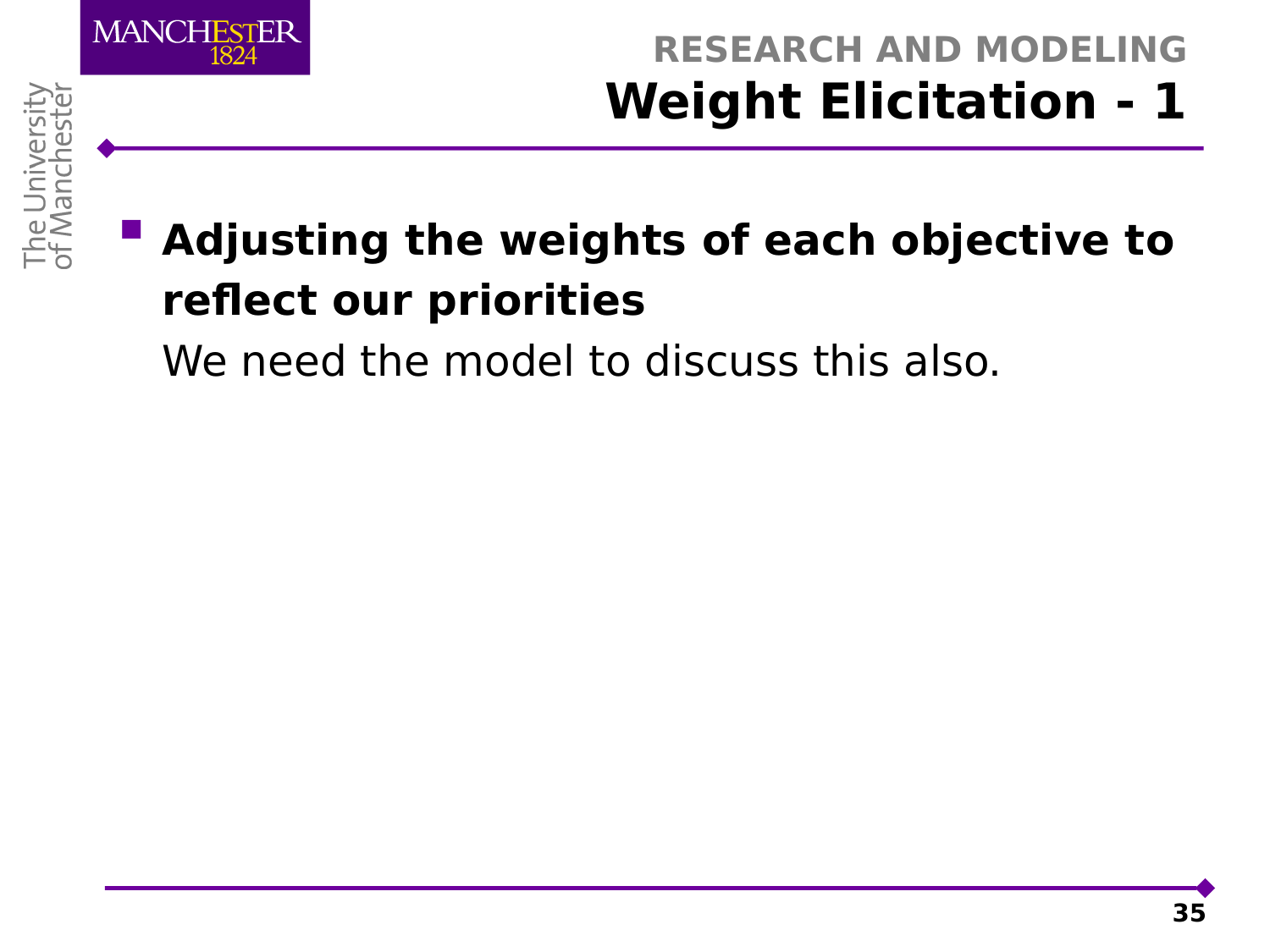

# RESEARCH AND MODELING Weight Elicitation - 1
Adjusting the weights of each objective to reflect our priorities
We need the model to discuss this also.
35